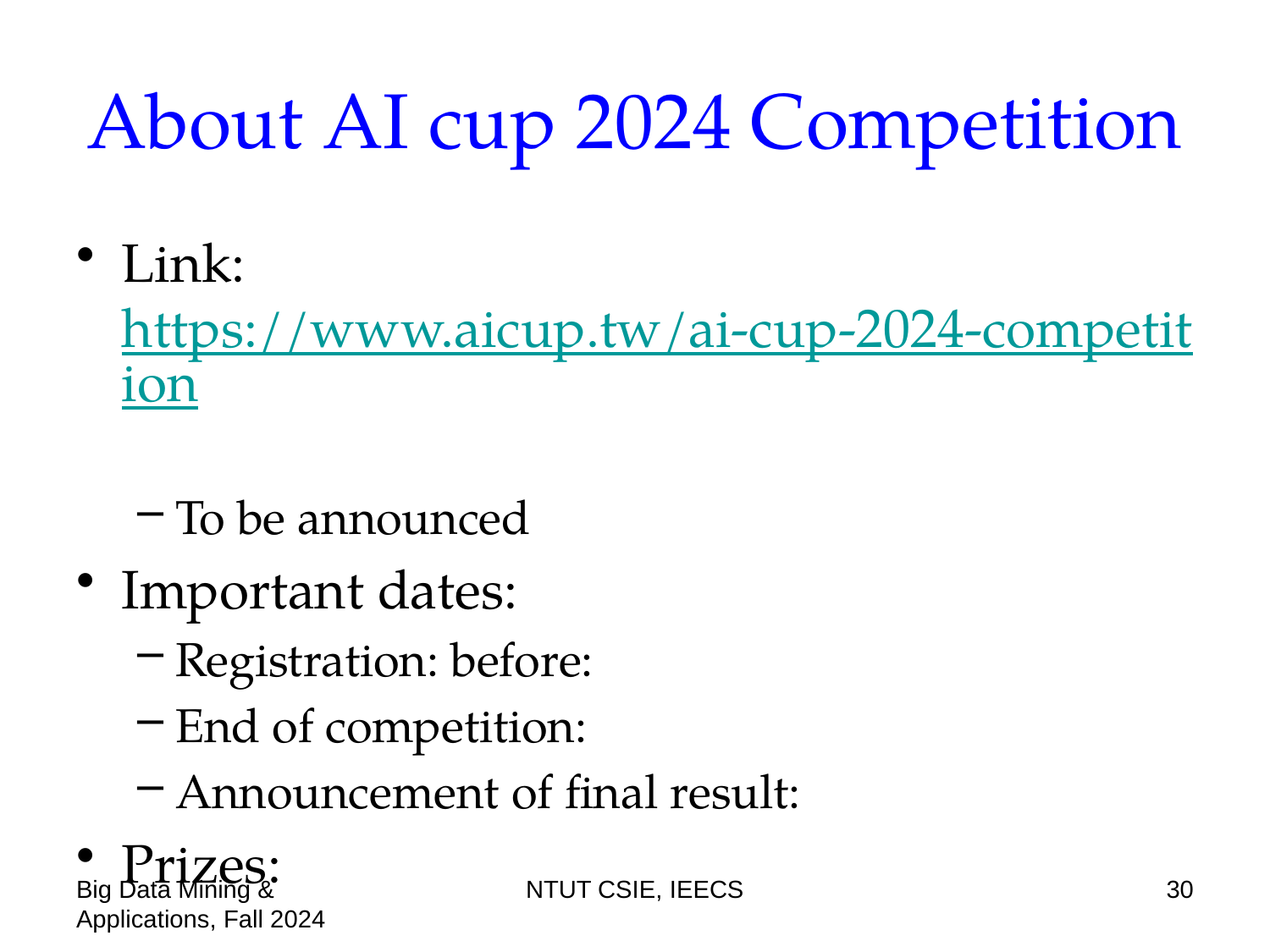

# About AI cup 2024 Competition
Link: https://www.aicup.tw/ai-cup-2024-competition
To be announced
Important dates:
Registration: before:
End of competition:
Announcement of final result:
Prizes:

Big Data Mining & Applications, Fall 2024
NTUT CSIE, IEECS
30